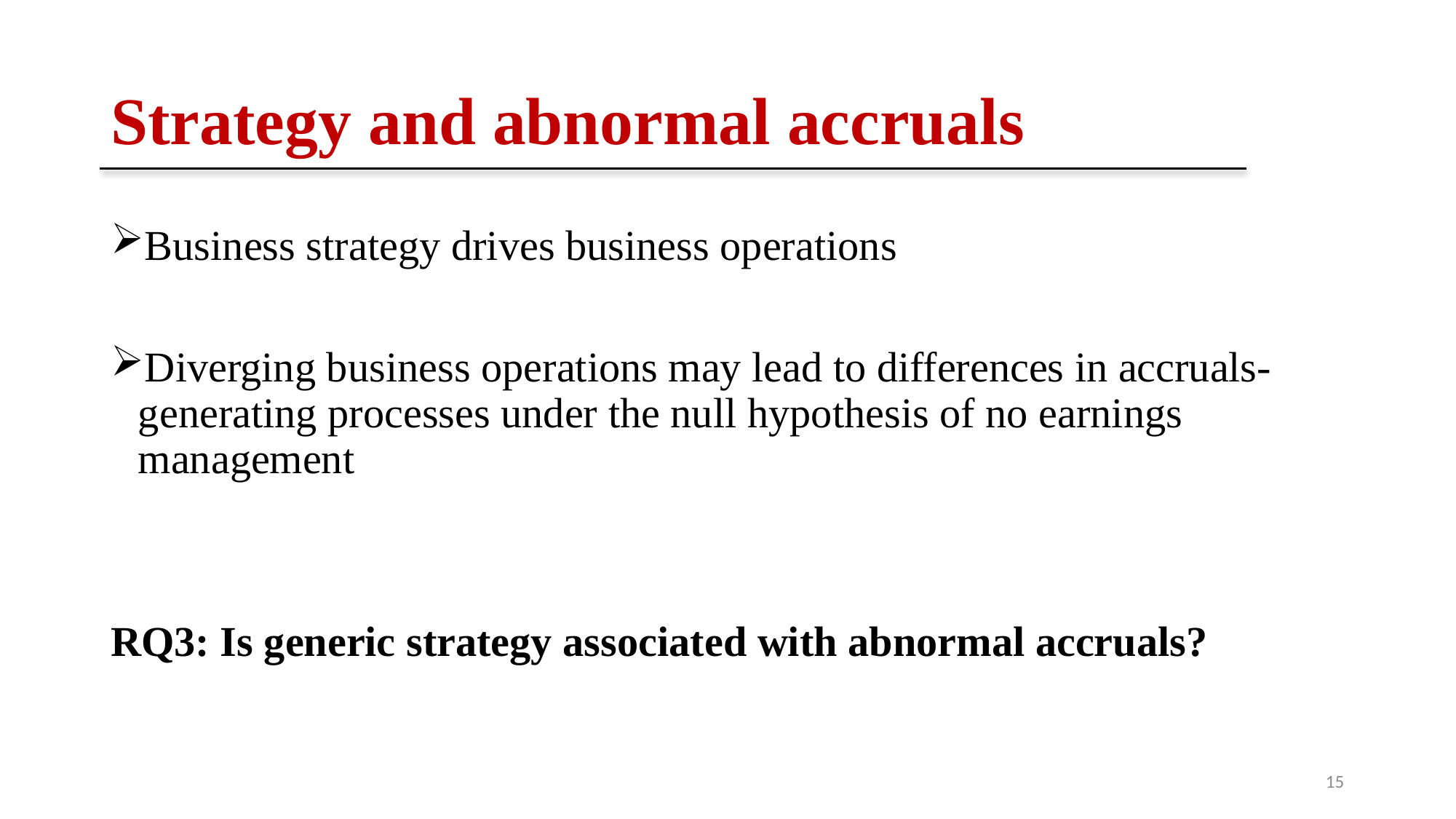

# Strategy and abnormal accruals
Business strategy drives business operations

Diverging business operations may lead to differences in accruals-generating processes under the null hypothesis of no earnings management

RQ3: Is generic strategy associated with abnormal accruals?

15